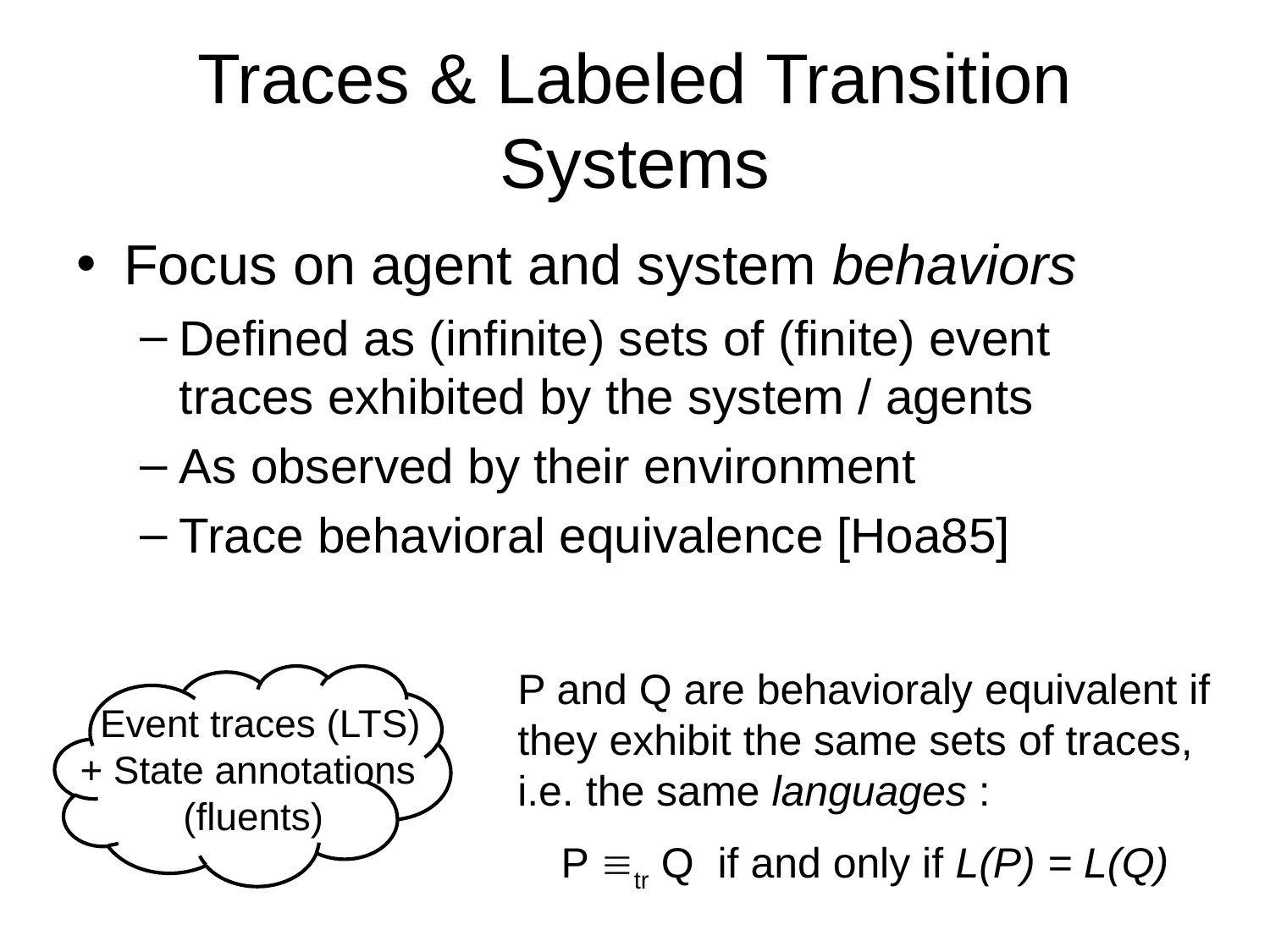

# Traces & Labeled Transition Systems
Focus on agent and system behaviors
Defined as (infinite) sets of (finite) event traces exhibited by the system / agents
As observed by their environment
Trace behavioral equivalence [Hoa85]
P and Q are behavioraly equivalent if they exhibit the same sets of traces, i.e. the same languages :
P ≡tr Q  if and only if L(P) = L(Q)

 	Event traces (LTS)
+ State annotations
(fluents)